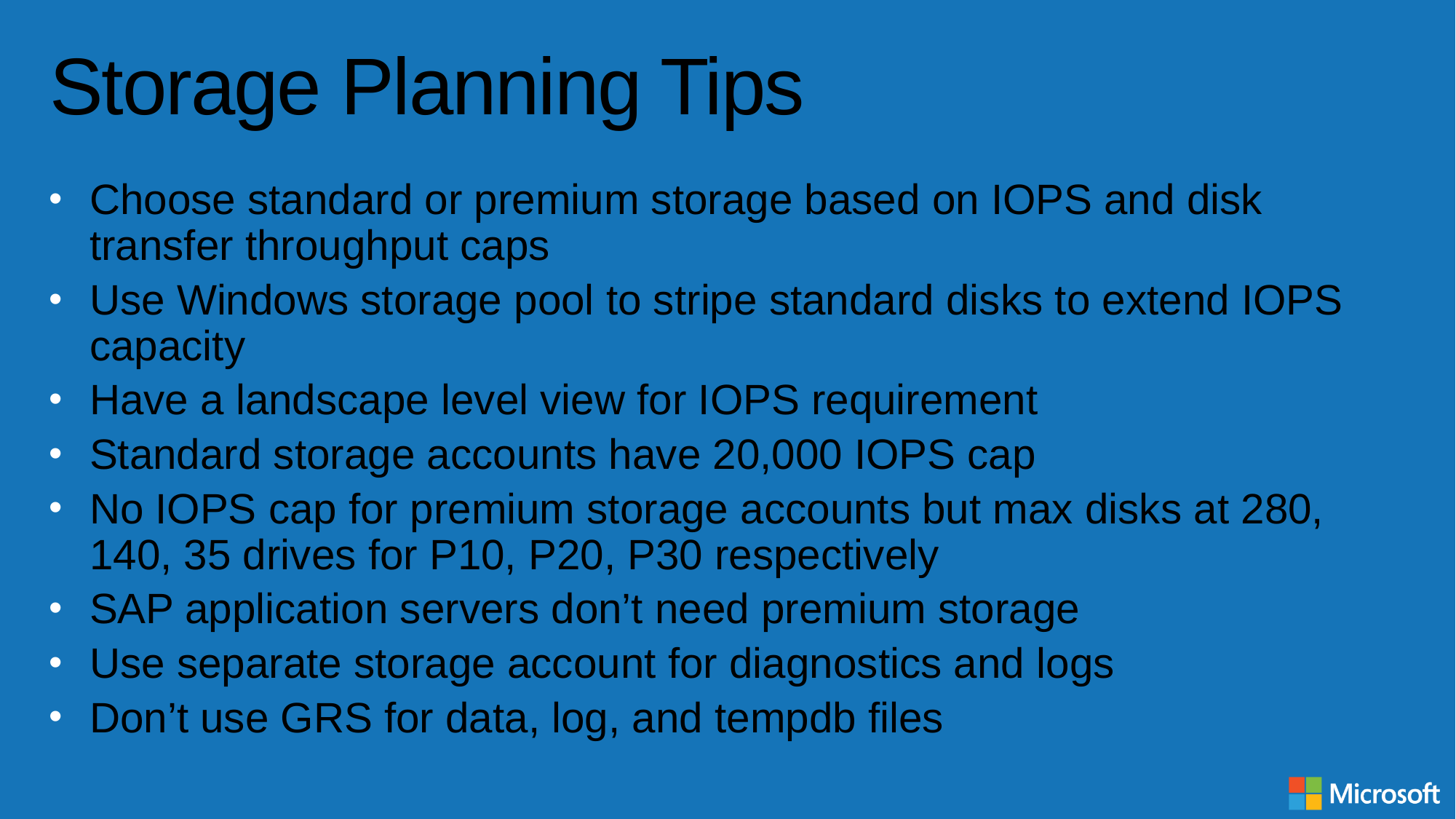

# Storage Planning Tips
Choose standard or premium storage based on IOPS and disk transfer throughput caps
Use Windows storage pool to stripe standard disks to extend IOPS capacity
Have a landscape level view for IOPS requirement
Standard storage accounts have 20,000 IOPS cap
No IOPS cap for premium storage accounts but max disks at 280, 140, 35 drives for P10, P20, P30 respectively
SAP application servers don’t need premium storage
Use separate storage account for diagnostics and logs
Don’t use GRS for data, log, and tempdb files